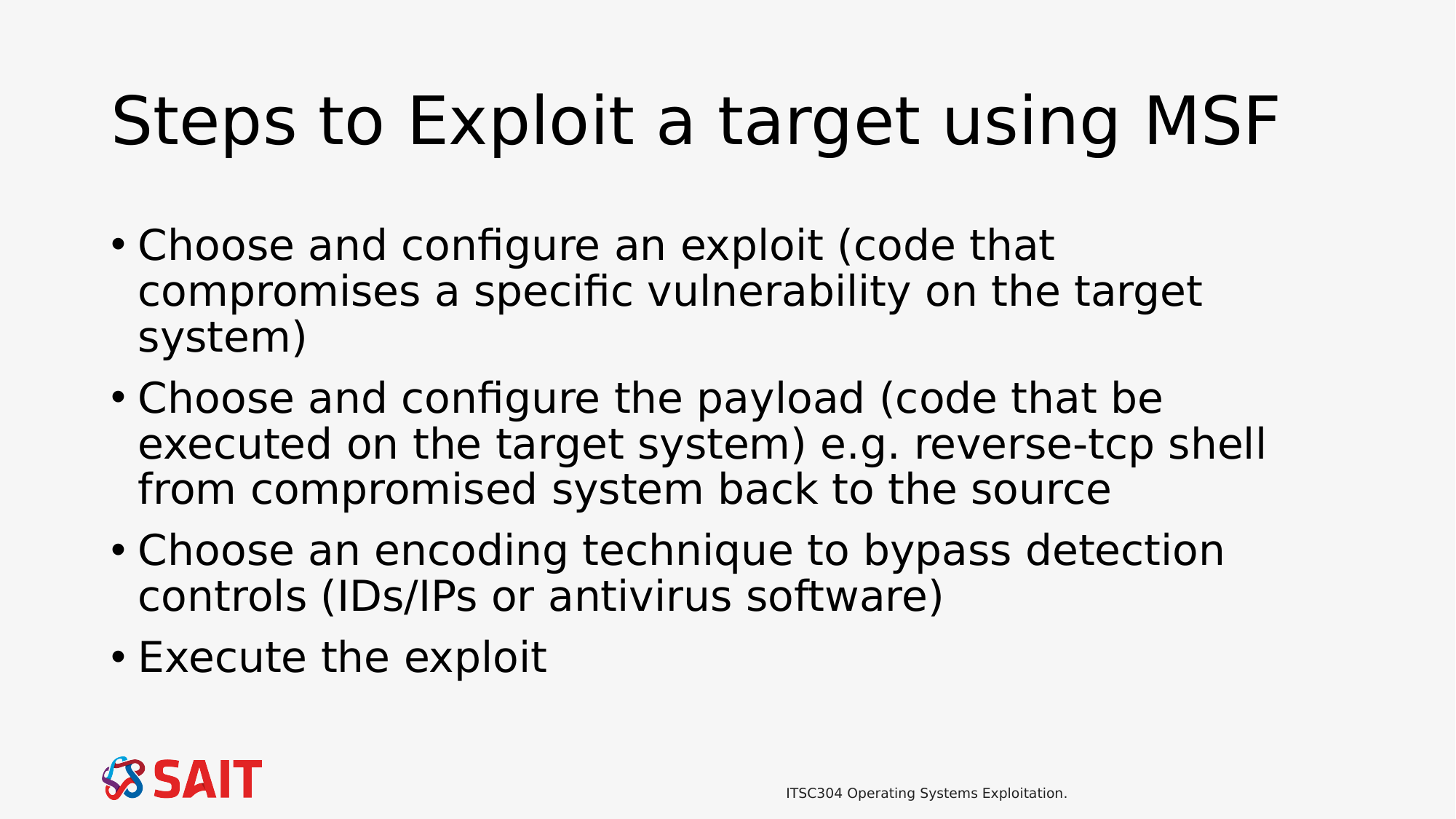

# Steps to Exploit a target using MSF
Choose and configure an exploit (code that compromises a specific vulnerability on the target system)
Choose and configure the payload (code that be executed on the target system) e.g. reverse-tcp shell from compromised system back to the source
Choose an encoding technique to bypass detection controls (IDs/IPs or antivirus software)
Execute the exploit
ITSC304 Operating Systems Exploitation.